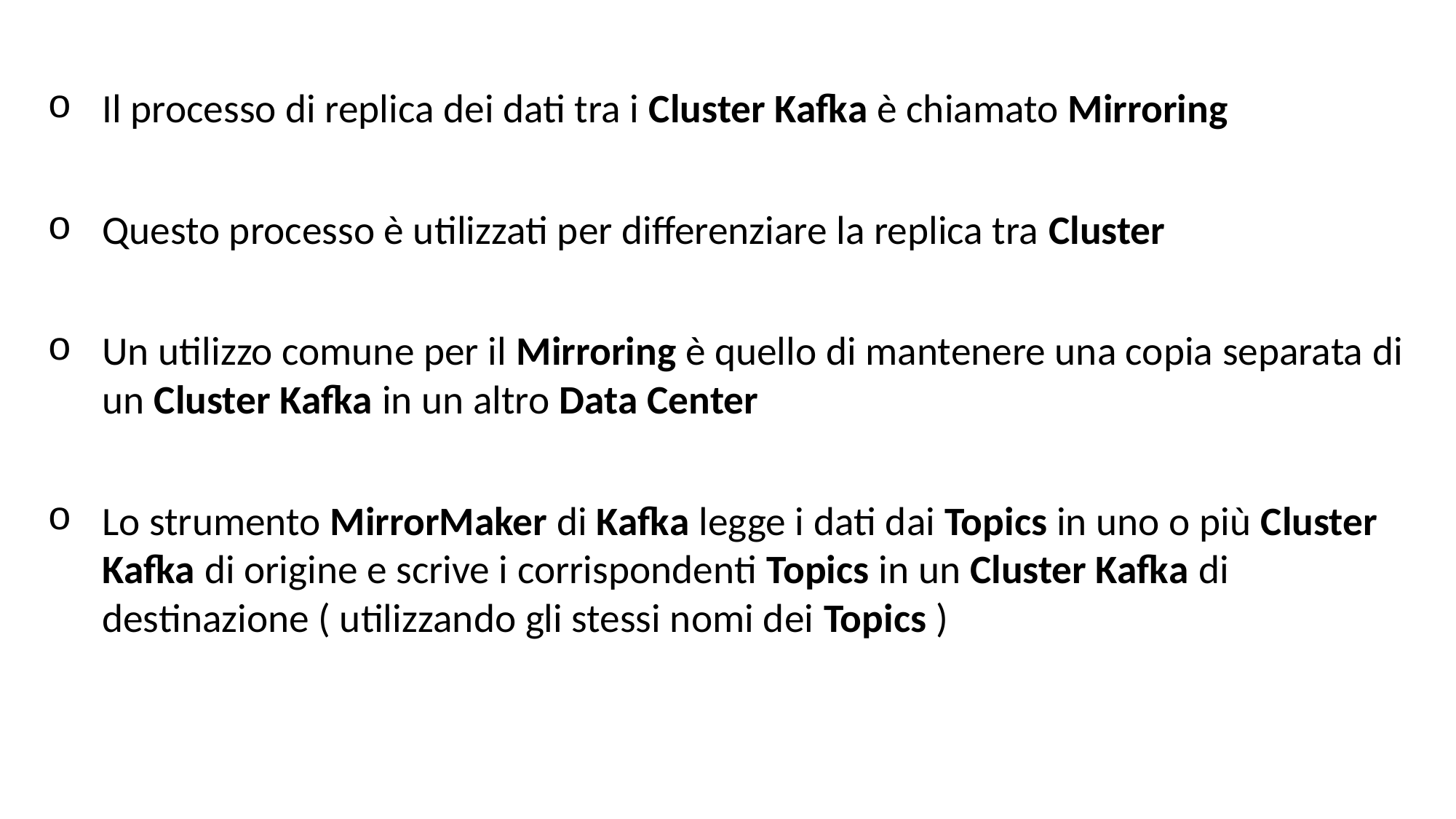

Mirroring dei dati tra Cluster con MirrorMaker ( 1 di 4 )
Il processo di replica dei dati tra i Cluster Kafka è chiamato Mirroring

Questo processo è utilizzati per differenziare la replica tra Cluster

Un utilizzo comune per il Mirroring è quello di mantenere una copia separata di un Cluster Kafka in un altro Data Center

Lo strumento MirrorMaker di Kafka legge i dati dai Topics in uno o più Cluster Kafka di origine e scrive i corrispondenti Topics in un Cluster Kafka di destinazione ( utilizzando gli stessi nomi dei Topics )